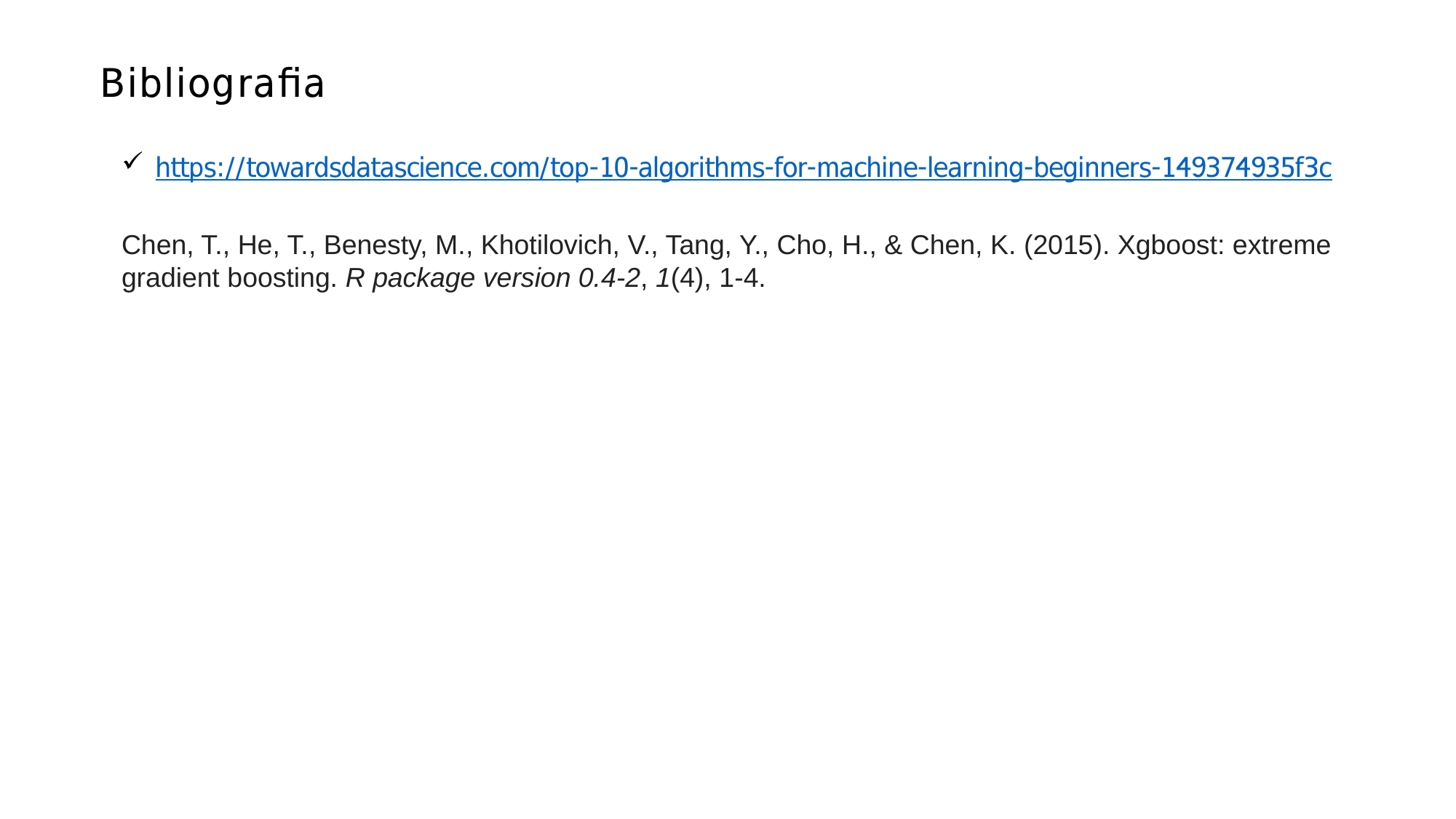

Bibliografia
https://towardsdatascience.com/top-10-algorithms-for-machine-learning-beginners-149374935f3c

Chen, T., He, T., Benesty, M., Khotilovich, V., Tang, Y., Cho, H., & Chen, K. (2015). Xgboost: extreme gradient boosting. R package version 0.4-2, 1(4), 1-4.